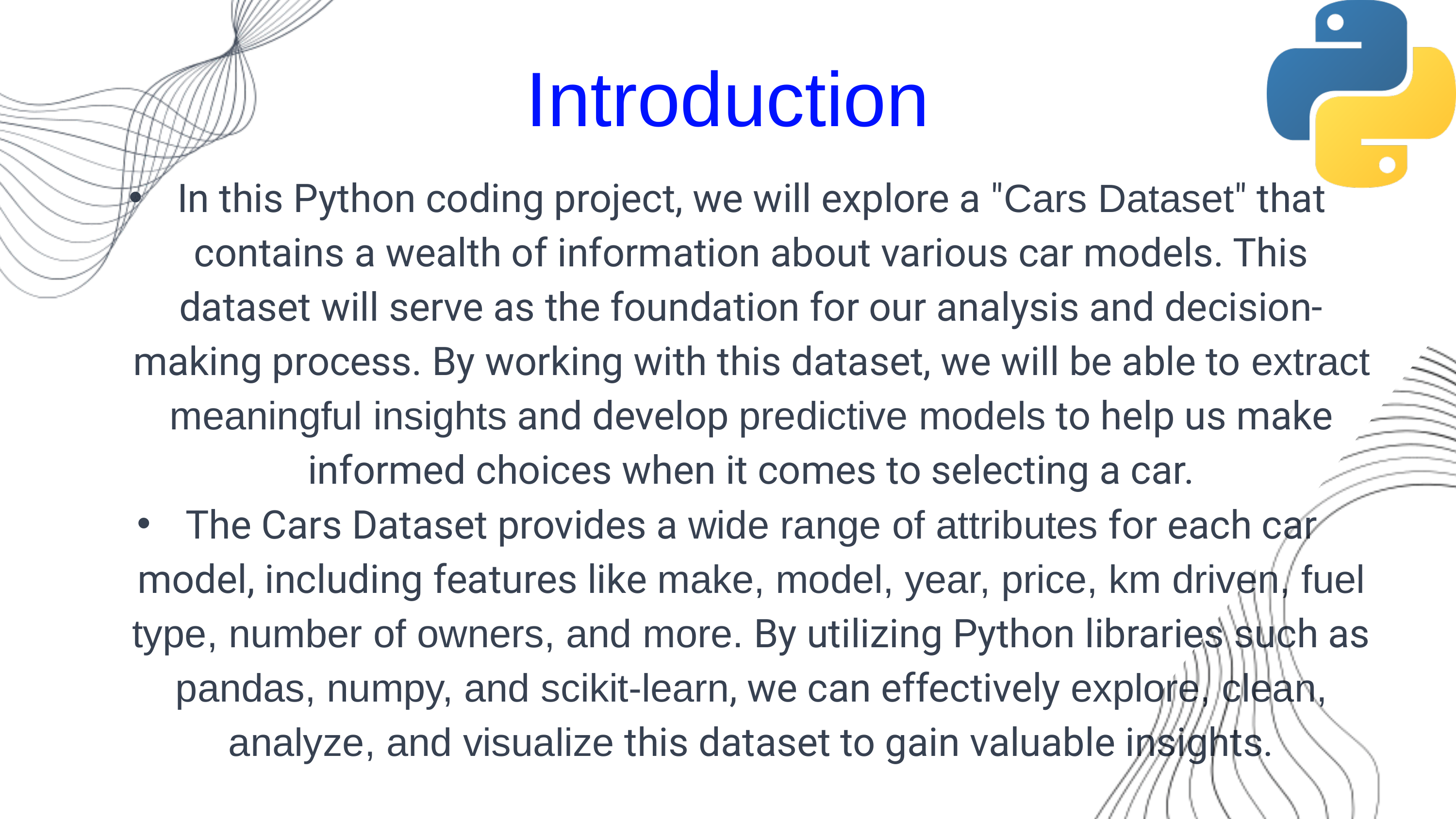

Introduction
In this Python coding project, we will explore a "Cars Dataset" that contains a wealth of information about various car models. This dataset will serve as the foundation for our analysis and decision-making process. By working with this dataset, we will be able to extract meaningful insights and develop predictive models to help us make informed choices when it comes to selecting a car.
The Cars Dataset provides a wide range of attributes for each car model, including features like make, model, year, price, km driven, fuel type, number of owners, and more. By utilizing Python libraries such as pandas, numpy, and scikit-learn, we can effectively explore, clean, analyze, and visualize this dataset to gain valuable insights.